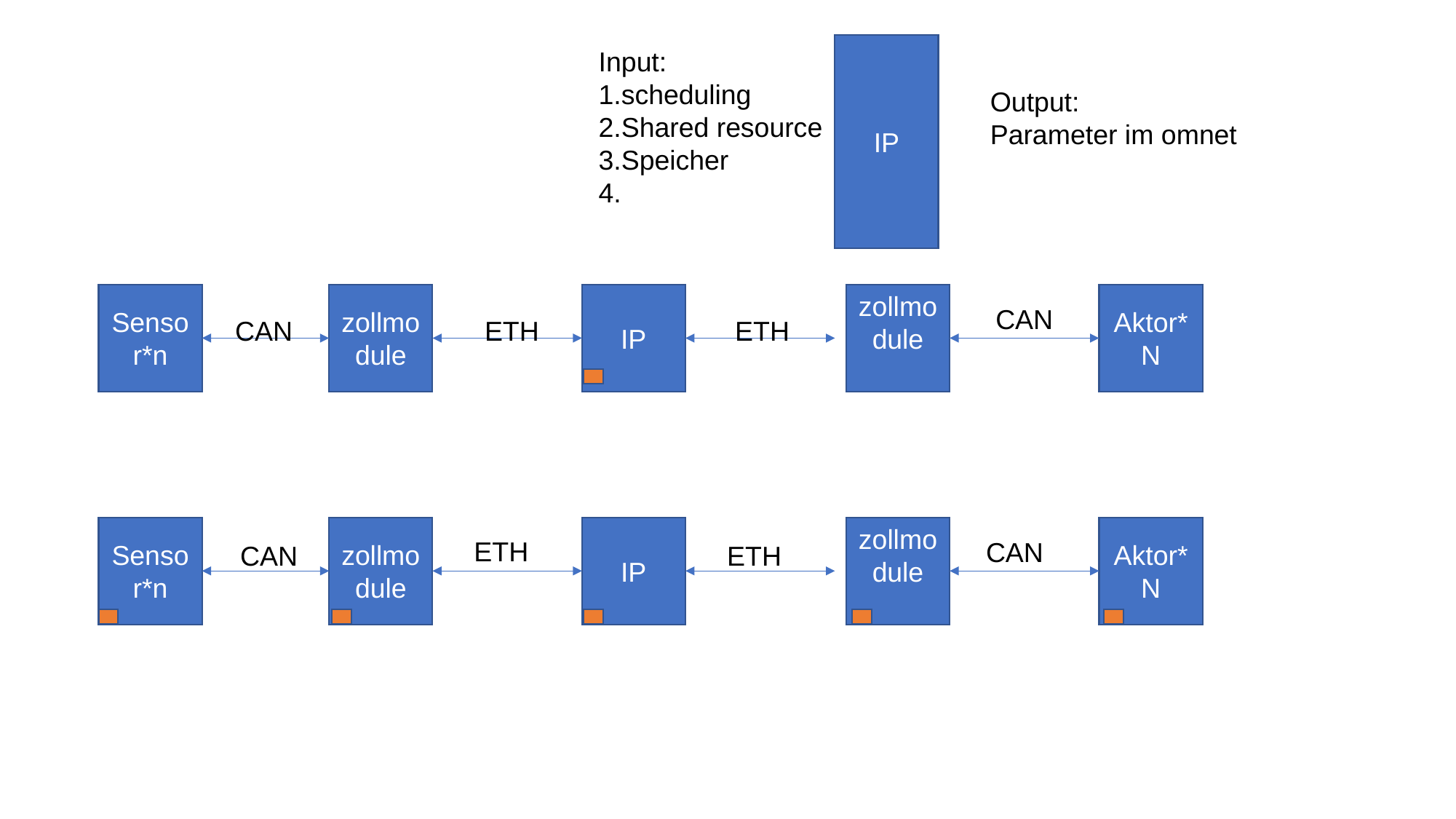

IP
Input:
1.scheduling
2.Shared resource
3.Speicher
4.

Output:
Parameter im omnet
Sensor*n
zollmodule
IP
zollmodule

Aktor*N
CAN
CAN
ETH
ETH

Sensor*n
zollmodule
IP
zollmodule

Aktor*N
ETH
CAN
CAN
ETH